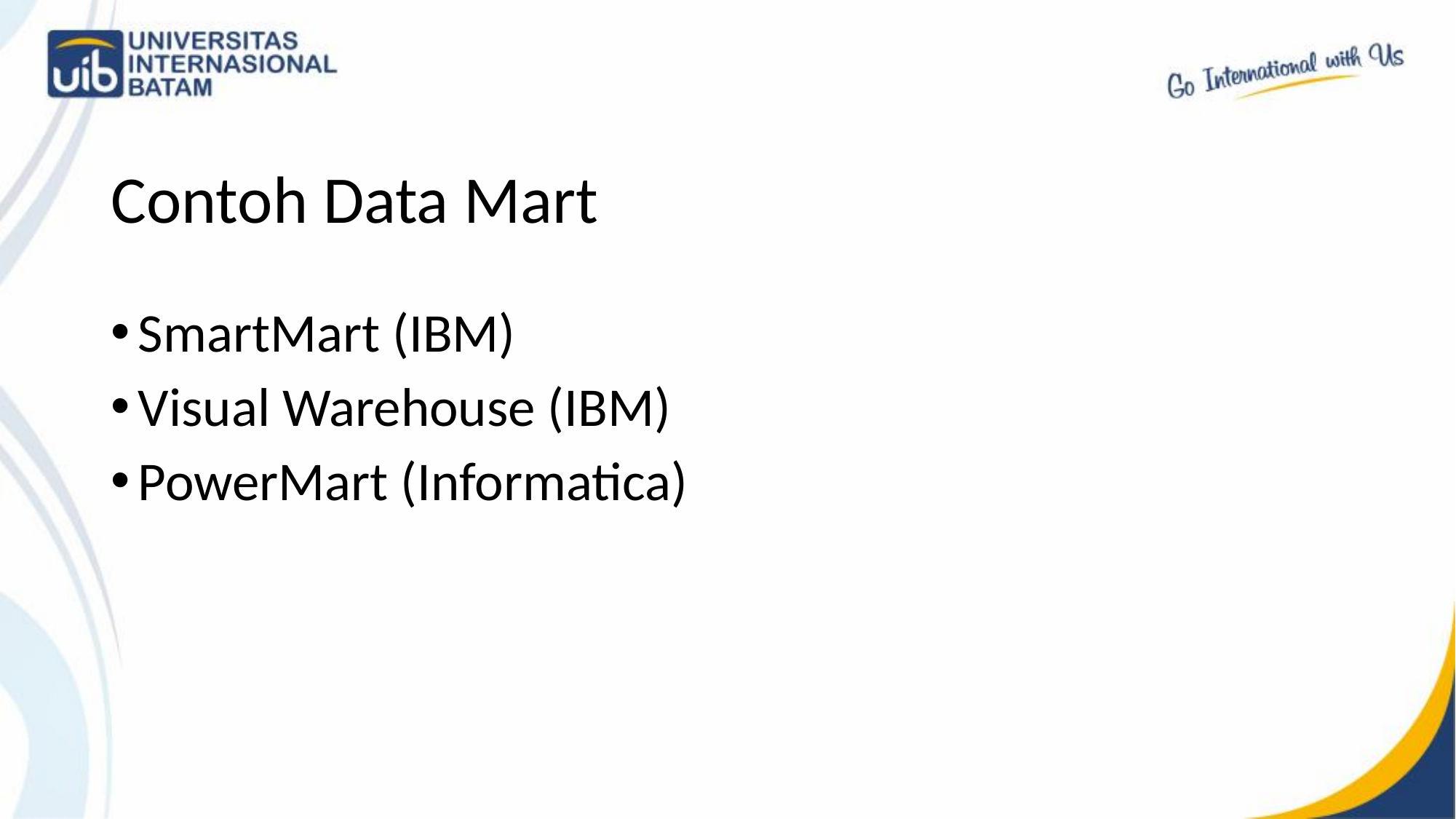

# Contoh Data Mart
SmartMart (IBM)
Visual Warehouse (IBM)
PowerMart (Informatica)